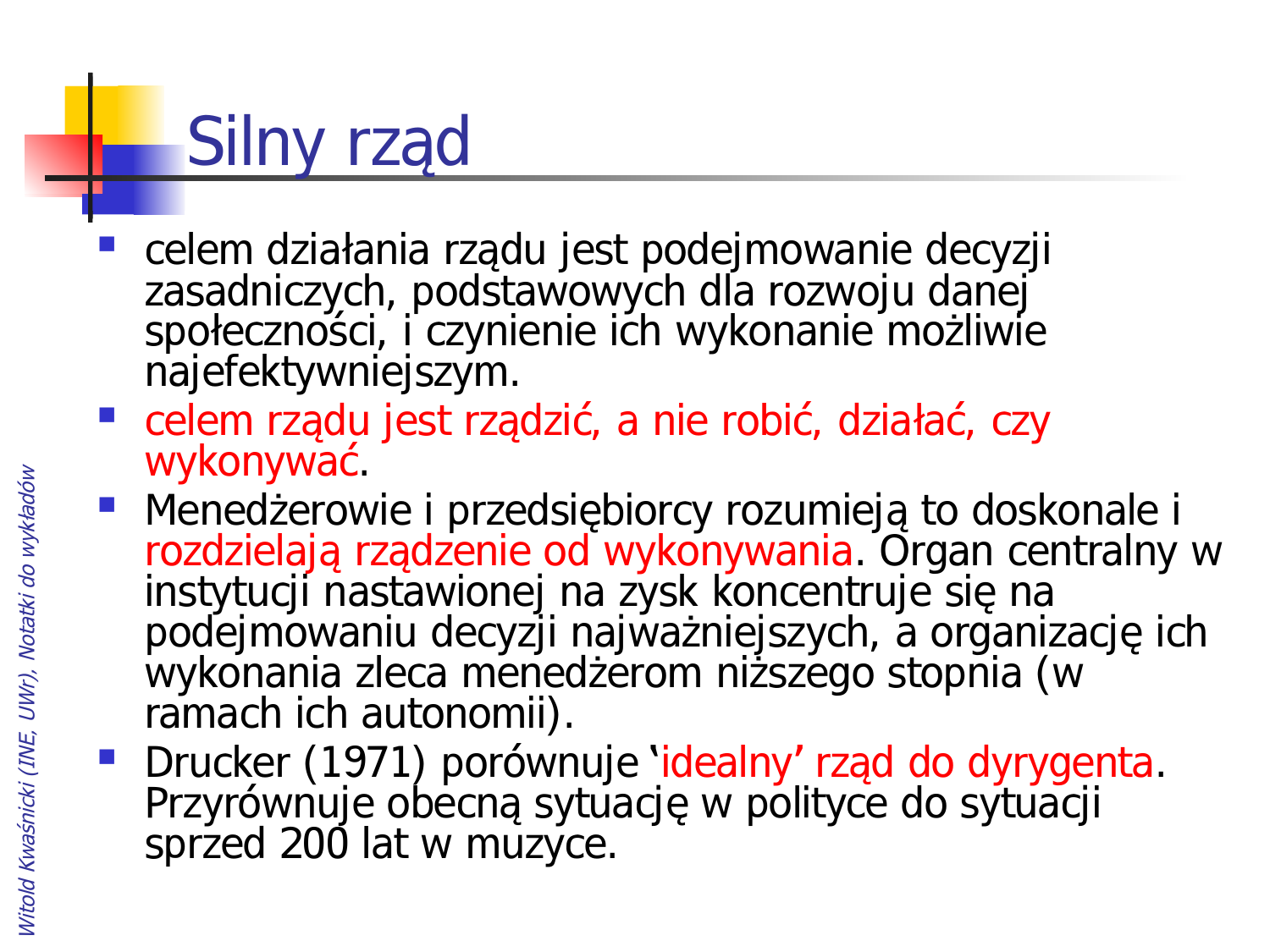

# Silny rząd
celem działania rządu jest podejmowanie decyzji zasadniczych, podstawowych dla rozwoju danej społeczności, i czynienie ich wykonanie możliwie najefektywniejszym.
celem rządu jest rządzić, a nie robić, działać, czy wykonywać.
Menedżerowie i przedsiębiorcy rozumieją to doskonale i rozdzielają rządzenie od wykonywania. Organ centralny w instytucji nastawionej na zysk koncentruje się na podejmowaniu decyzji najważniejszych, a organizację ich wykonania zleca menedżerom niższego stopnia (w ramach ich autonomii).
Drucker (1971) porównuje ‘idealny’ rząd do dyrygenta. Przyrównuje obecną sytuację w polityce do sytuacji sprzed 200 lat w muzyce.
Witold Kwaśnicki (INE, UWr), Notatki do wykładów